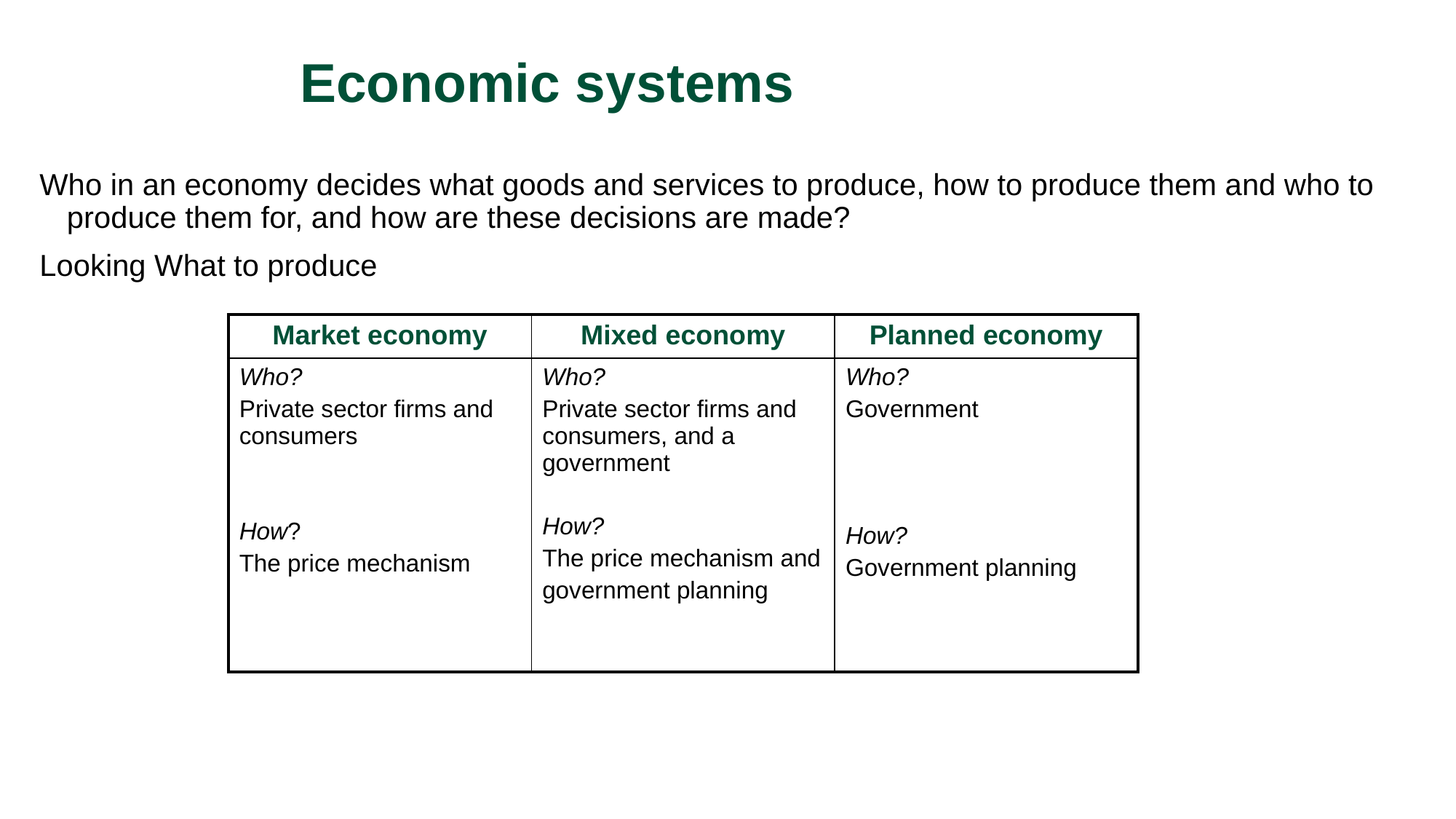

Economic systems
Who in an economy decides what goods and services to produce, how to produce them and who to produce them for, and how are these decisions are made?
Looking What to produce

| Market economy | Mixed economy | Planned economy |
| --- | --- | --- |
| Who? Private sector firms and consumers How? The price mechanism | Who? Private sector firms and consumers, and a government How? The price mechanism and government planning | Who? Government How? Government planning |